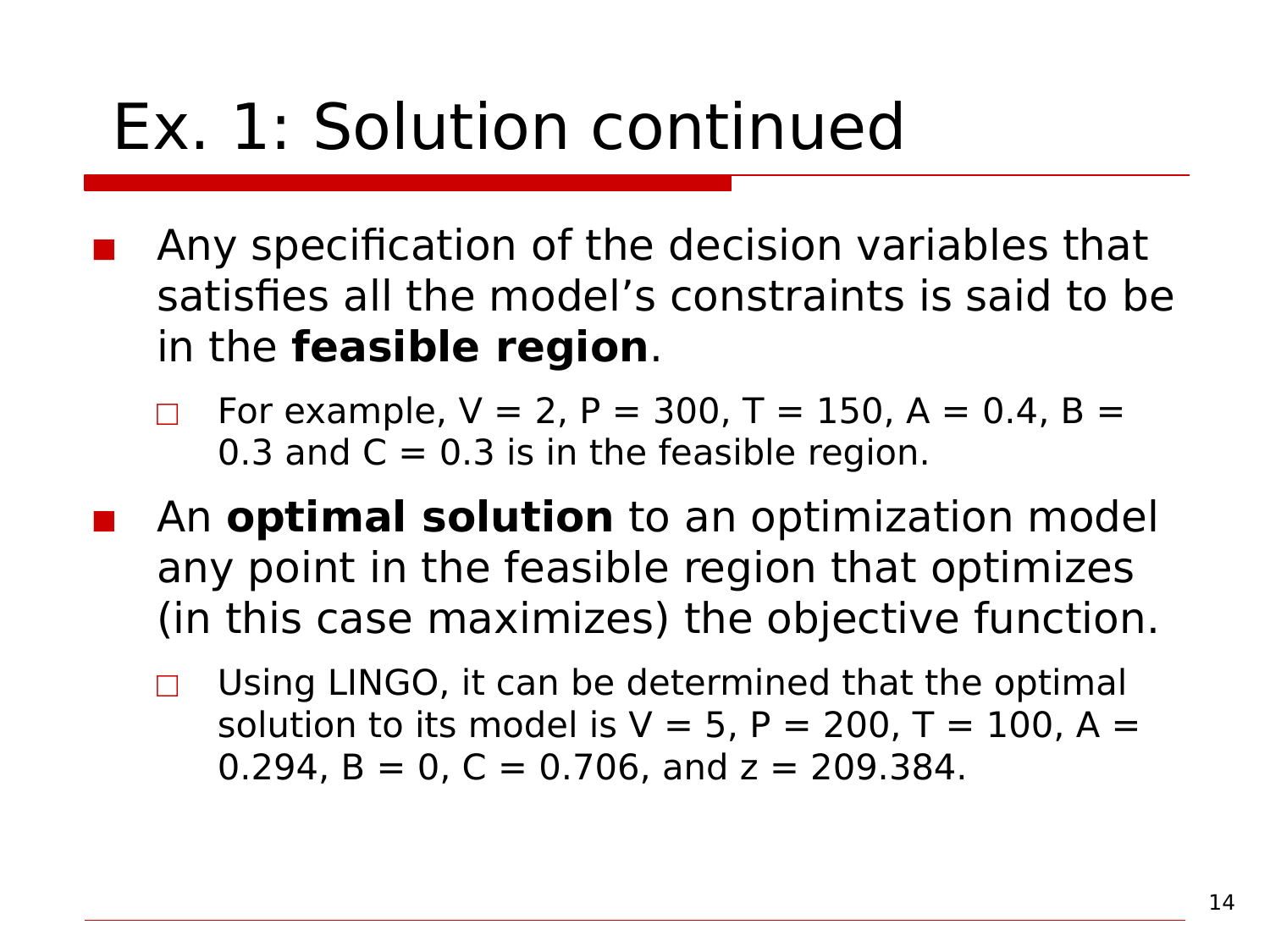

# Ex. 1: Solution continued
Any specification of the decision variables that satisfies all the model’s constraints is said to be in the feasible region.
For example, V = 2, P = 300, T = 150, A = 0.4, B = 0.3 and C = 0.3 is in the feasible region.
An optimal solution to an optimization model any point in the feasible region that optimizes (in this case maximizes) the objective function.
Using LINGO, it can be determined that the optimal solution to its model is V = 5, P = 200, T = 100, A = 0.294, B = 0, C = 0.706, and z = 209.384.